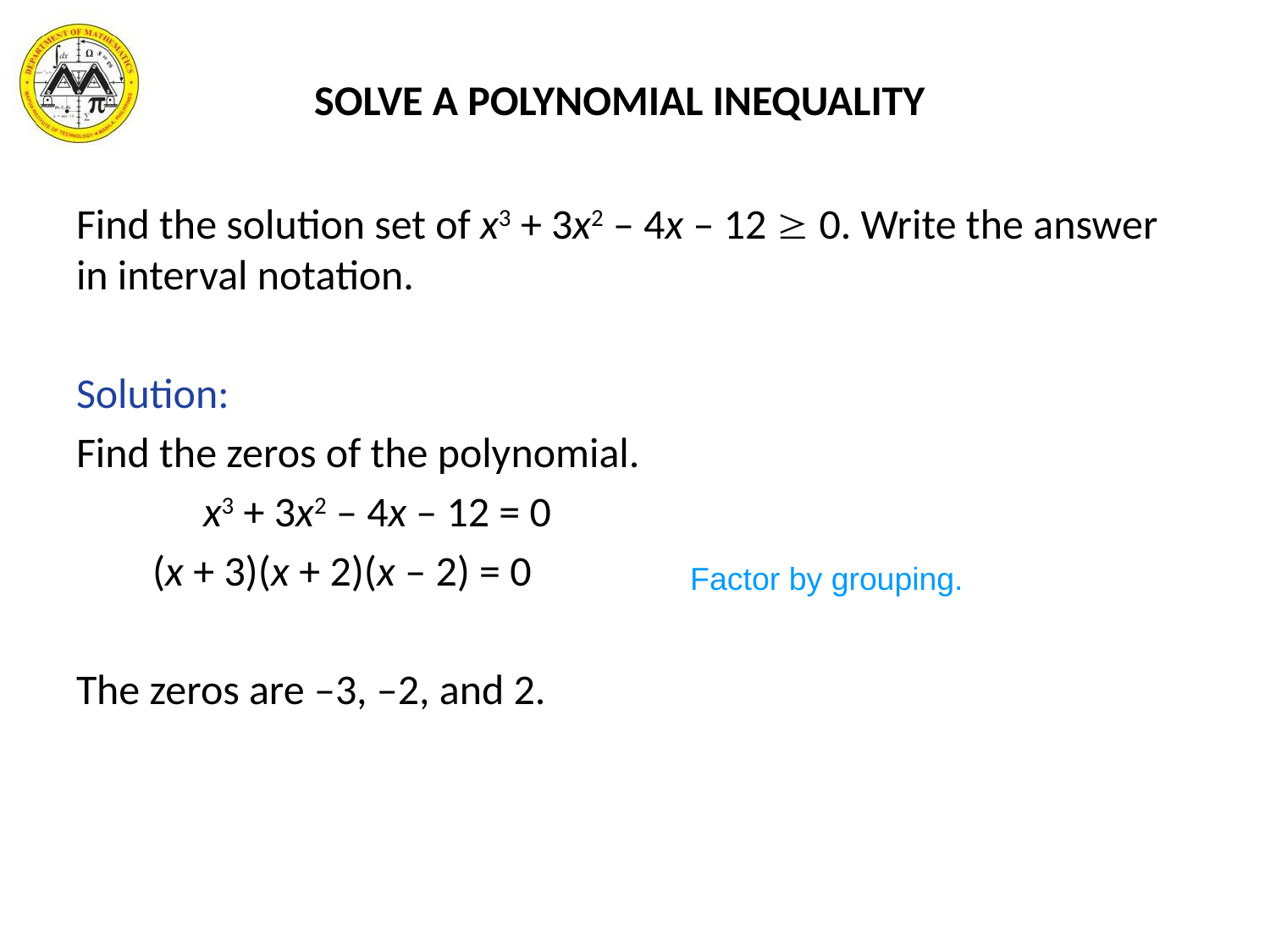

# SOLVE A POLYNOMIAL INEQUALITY
Find the solution set of x3 + 3x2 – 4x – 12 ≥ 0. Write the answer in interval notation.

Solution:
Find the zeros of the polynomial.
	x3 + 3x2 – 4x – 12 = 0
        (x + 3)(x + 2)(x – 2) = 0

The zeros are –3, –2, and 2.
Factor by grouping.